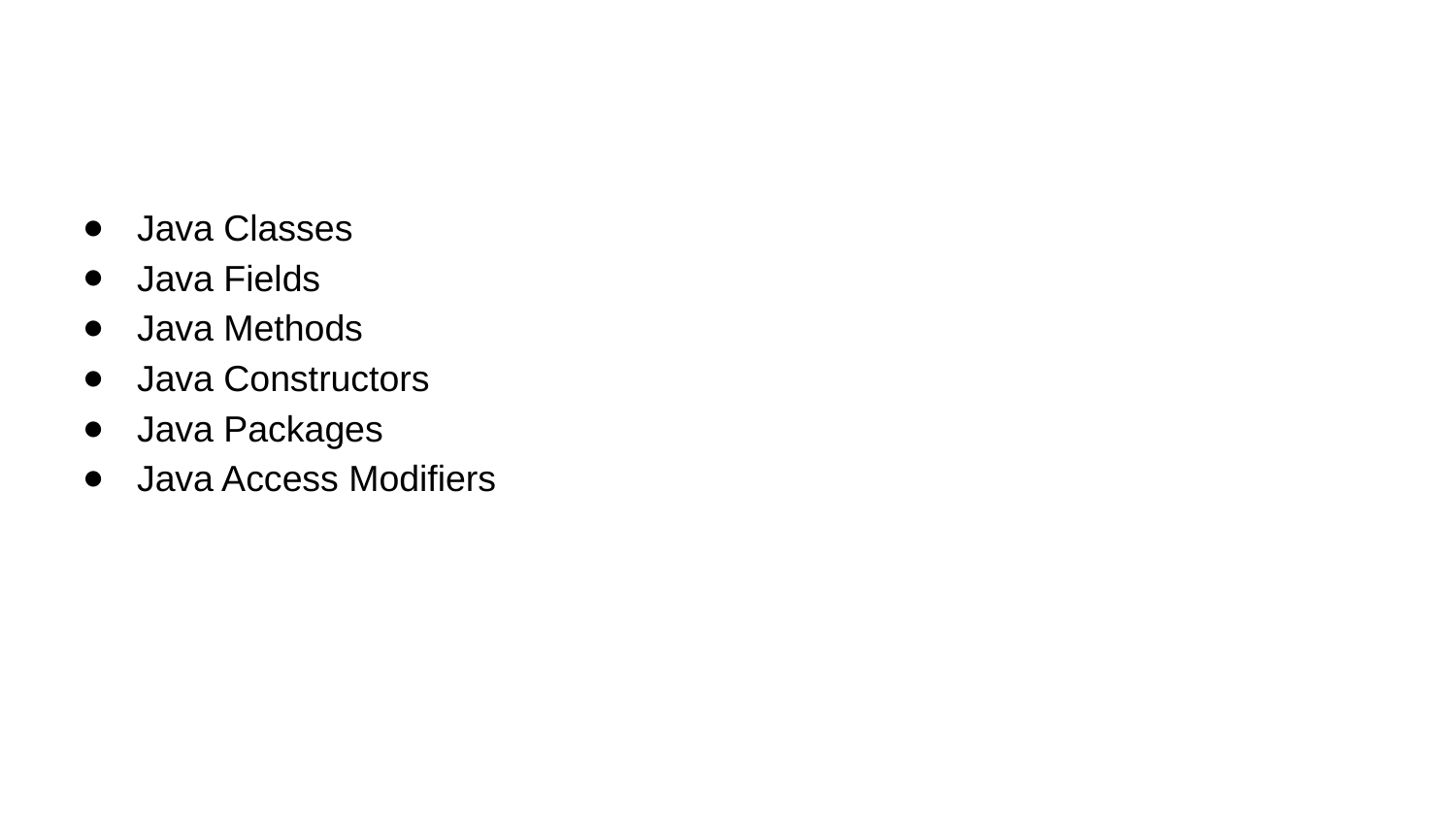

Java Classes
Java Fields
Java Methods
Java Constructors
Java Packages
Java Access Modifiers